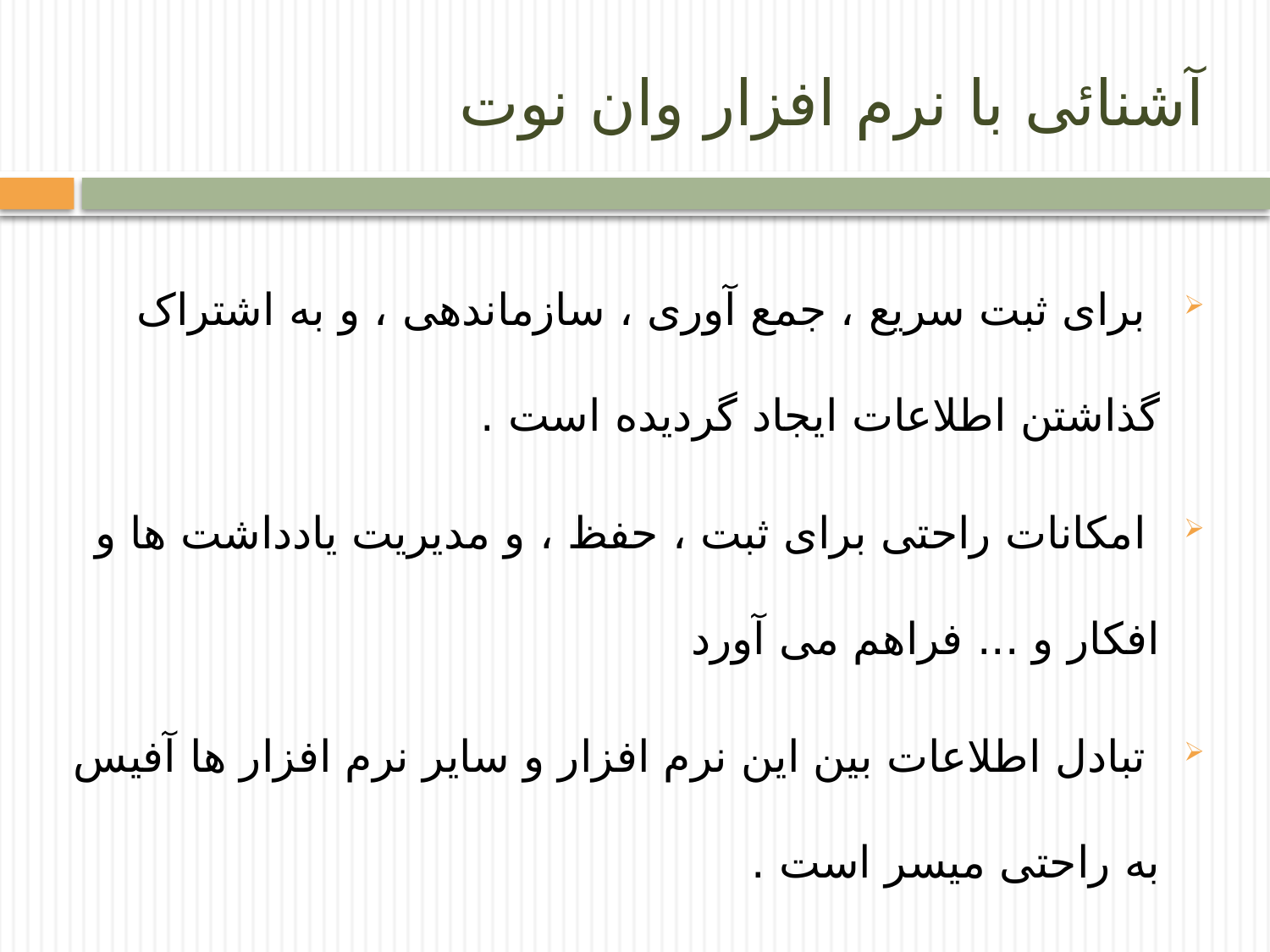

# آشنائی با نرم افزار وان نوت
 برای ثبت سریع ، جمع آوری ، سازماندهی ، و به اشتراک گذاشتن اطلاعات ایجاد گردیده است .
 امکانات راحتی برای ثبت ، حفظ ، و مدیریت یادداشت ها و افکار و ... فراهم می آورد
 تبادل اطلاعات بین این نرم افزار و سایر نرم افزار ها آفیس به راحتی میسر است .